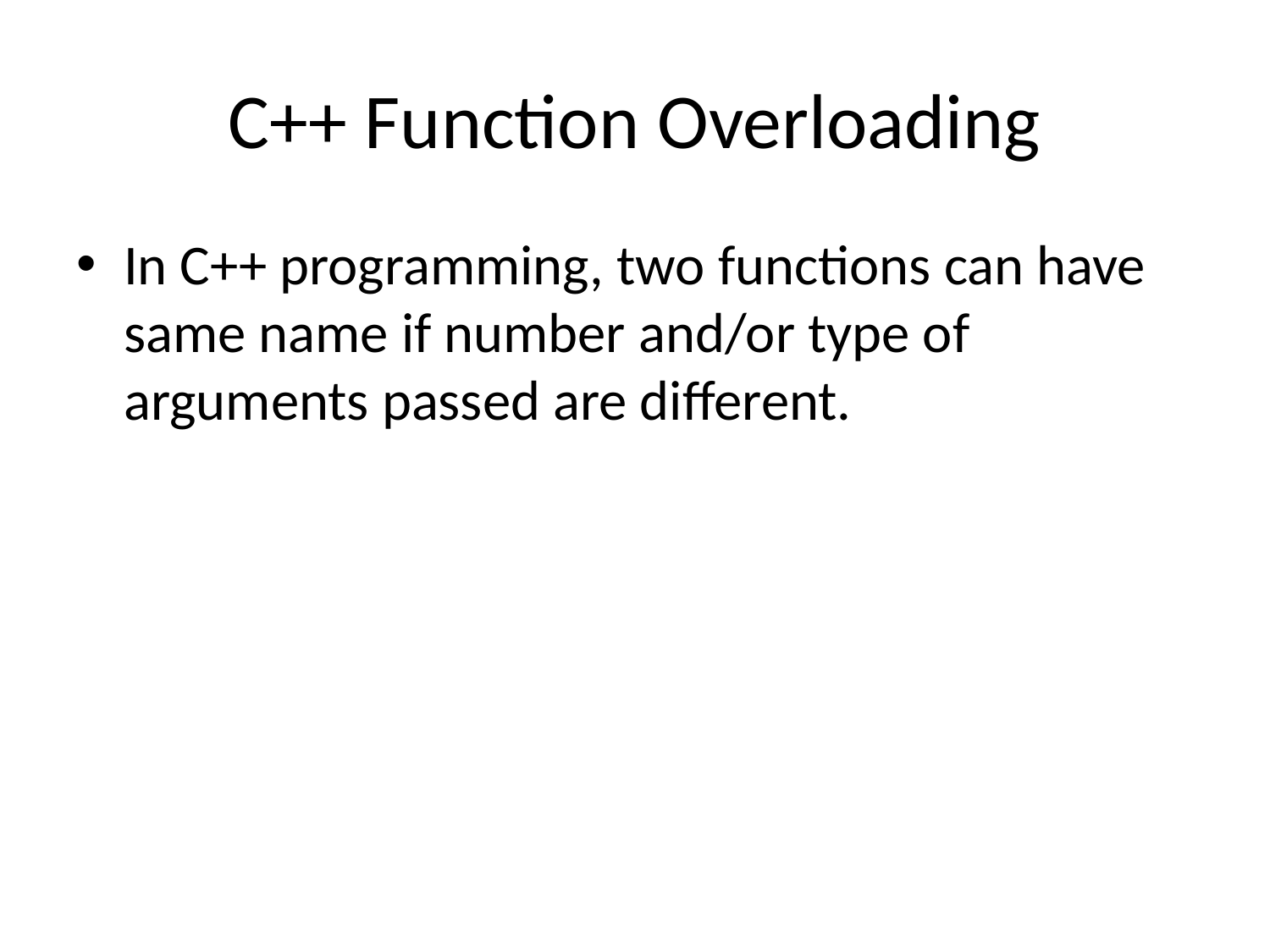

# C++ Function Overloading
In C++ programming, two functions can have same name if number and/or type of arguments passed are different.